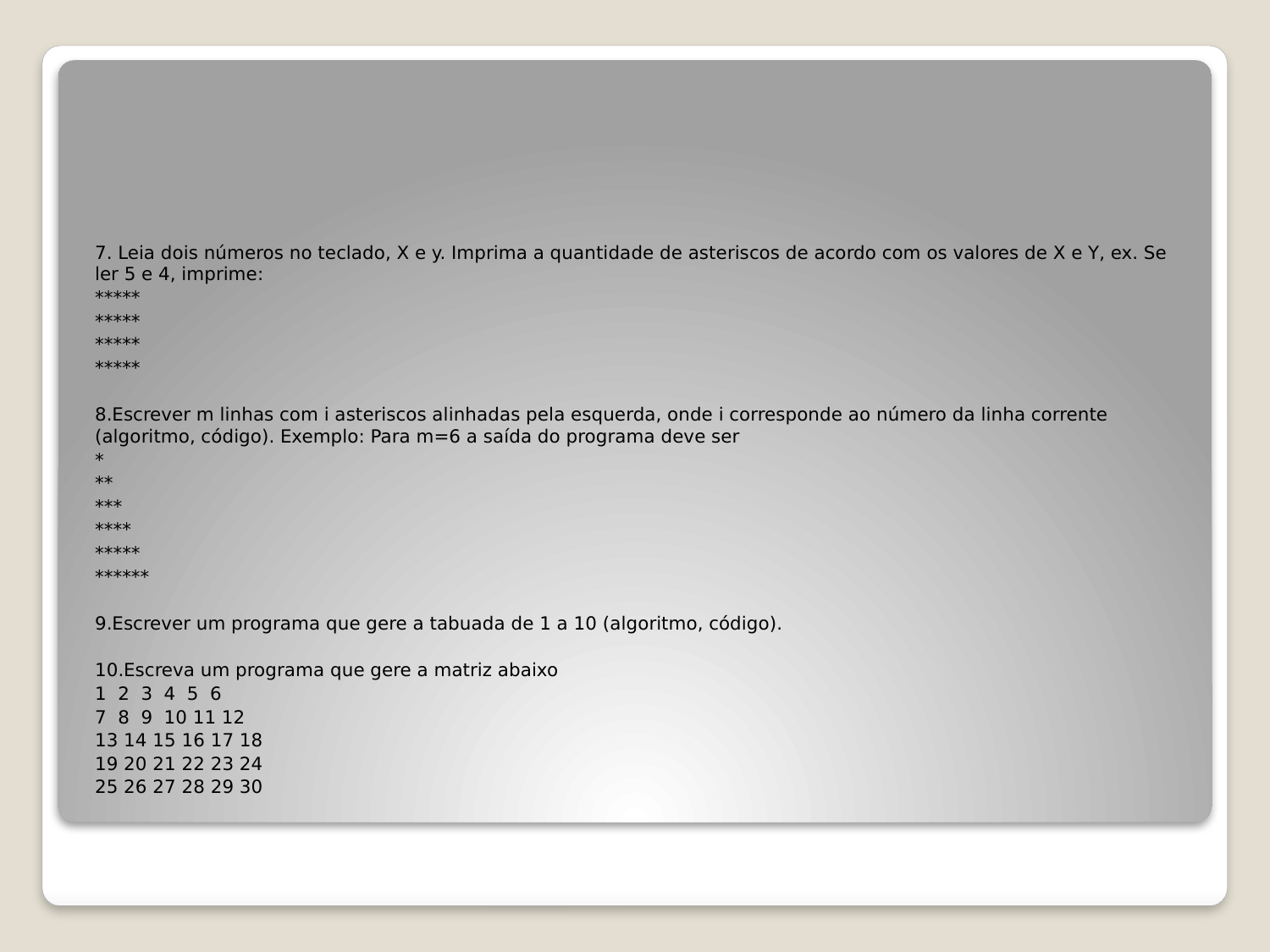

#
7. Leia dois números no teclado, X e y. Imprima a quantidade de asteriscos de acordo com os valores de X e Y, ex. Se ler 5 e 4, imprime:
*****
*****
*****
*****

8.Escrever m linhas com i asteriscos alinhadas pela esquerda, onde i corresponde ao número da linha corrente (algoritmo, código). Exemplo: Para m=6 a saída do programa deve ser
*
**
***
****
*****
******

9.Escrever um programa que gere a tabuada de 1 a 10 (algoritmo, código).

10.Escreva um programa que gere a matriz abaixo
1  2  3  4  5  6
7  8  9  10 11 12
13 14 15 16 17 18
19 20 21 22 23 24
25 26 27 28 29 30